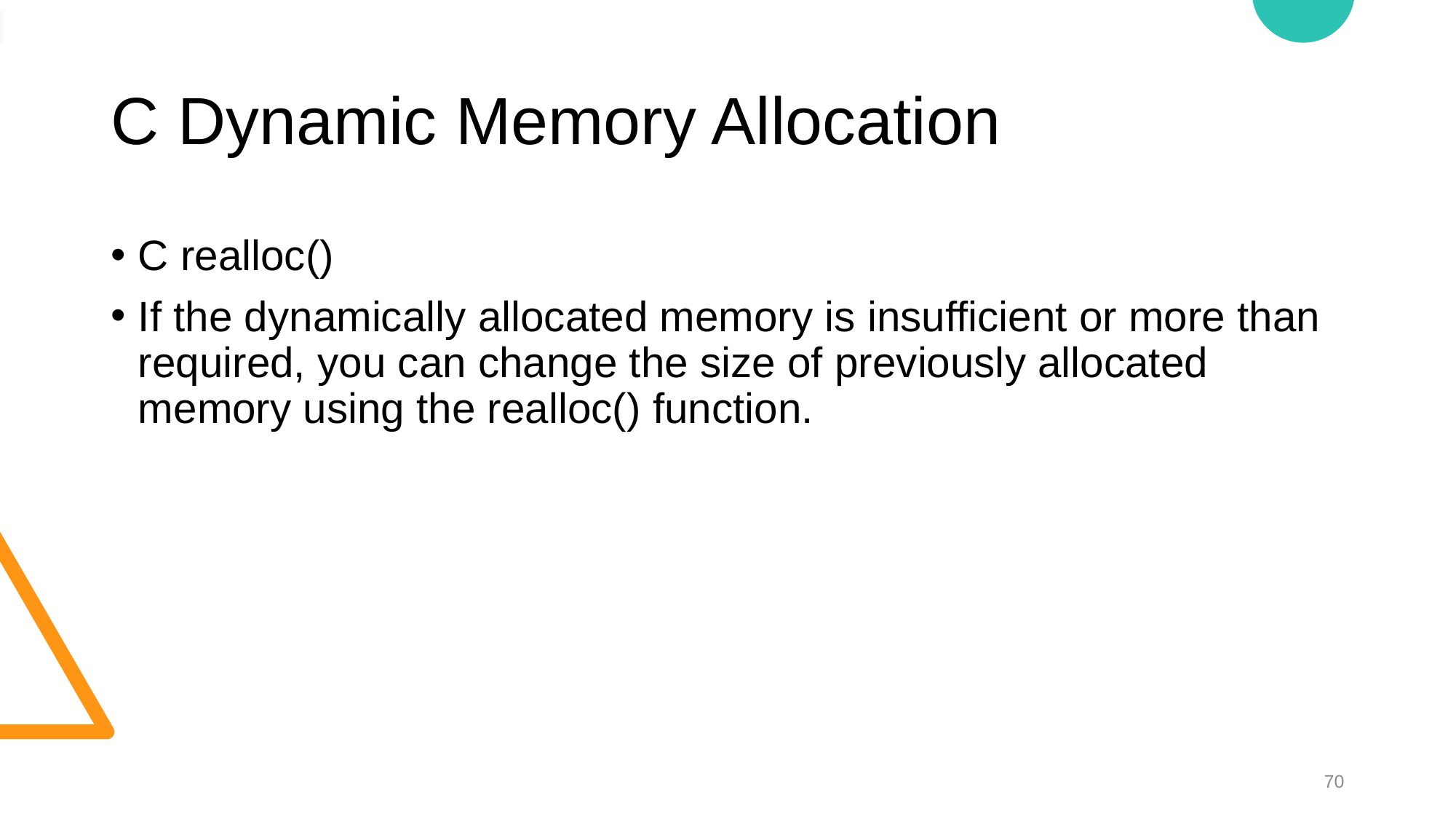

# C Dynamic Memory Allocation
C realloc()
If the dynamically allocated memory is insufficient or more than required, you can change the size of previously allocated memory using the realloc() function.
70